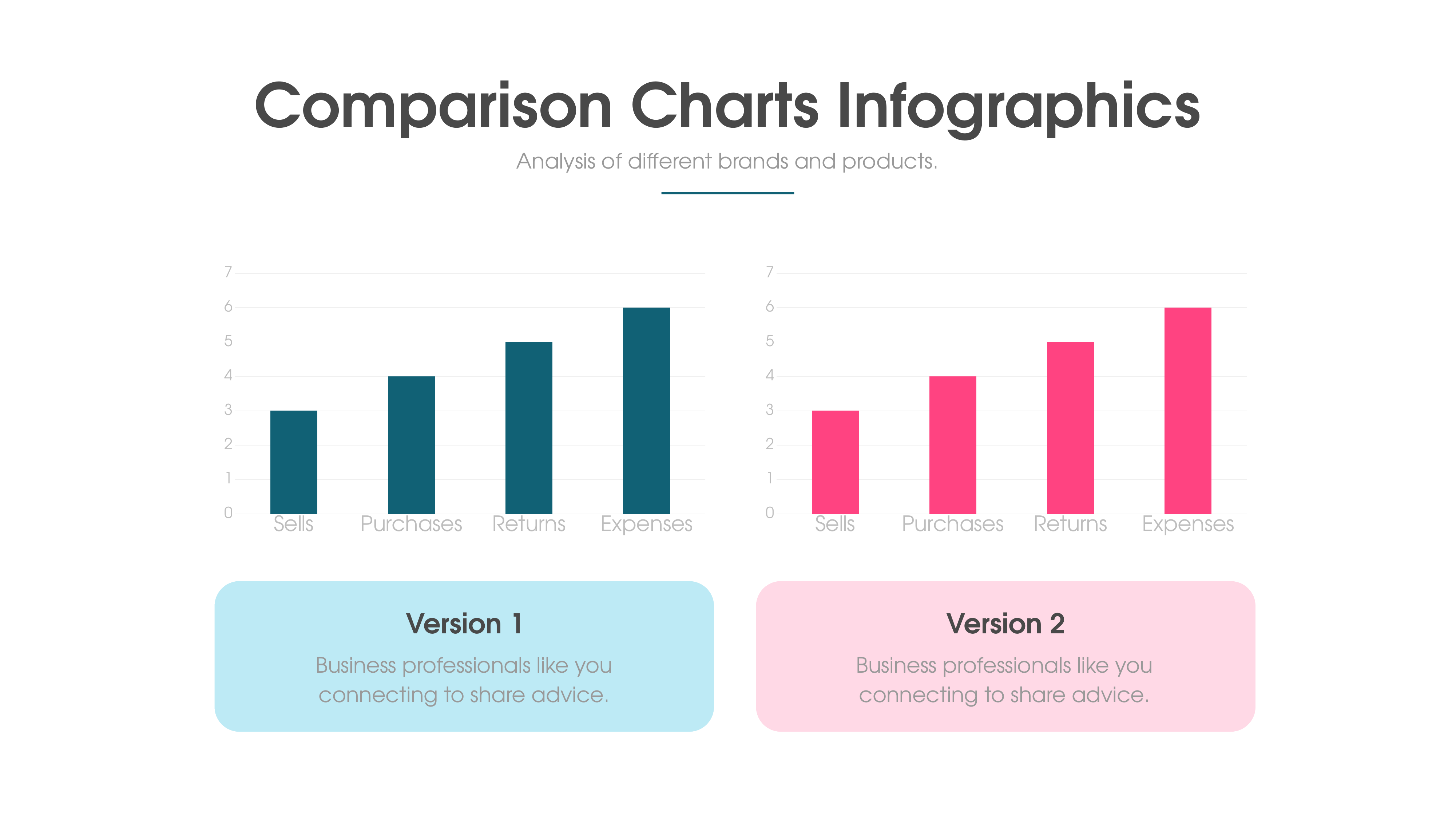

Comparison Charts Infographics
Analysis of different brands and products.

### Chart

| Category | Series 3 |
|---|---|
| Sells | 3.0 |
| Purchases | 4.0 |
| Returns | 5.0 |
| Expenses | 6.0 |

### Chart

| Category | Series 3 |
|---|---|
| Sells | 3.0 |
| Purchases | 4.0 |
| Returns | 5.0 |
| Expenses | 6.0 |

Version 1
Business professionals like you connecting to share advice.
Version 2
Business professionals like you connecting to share advice.